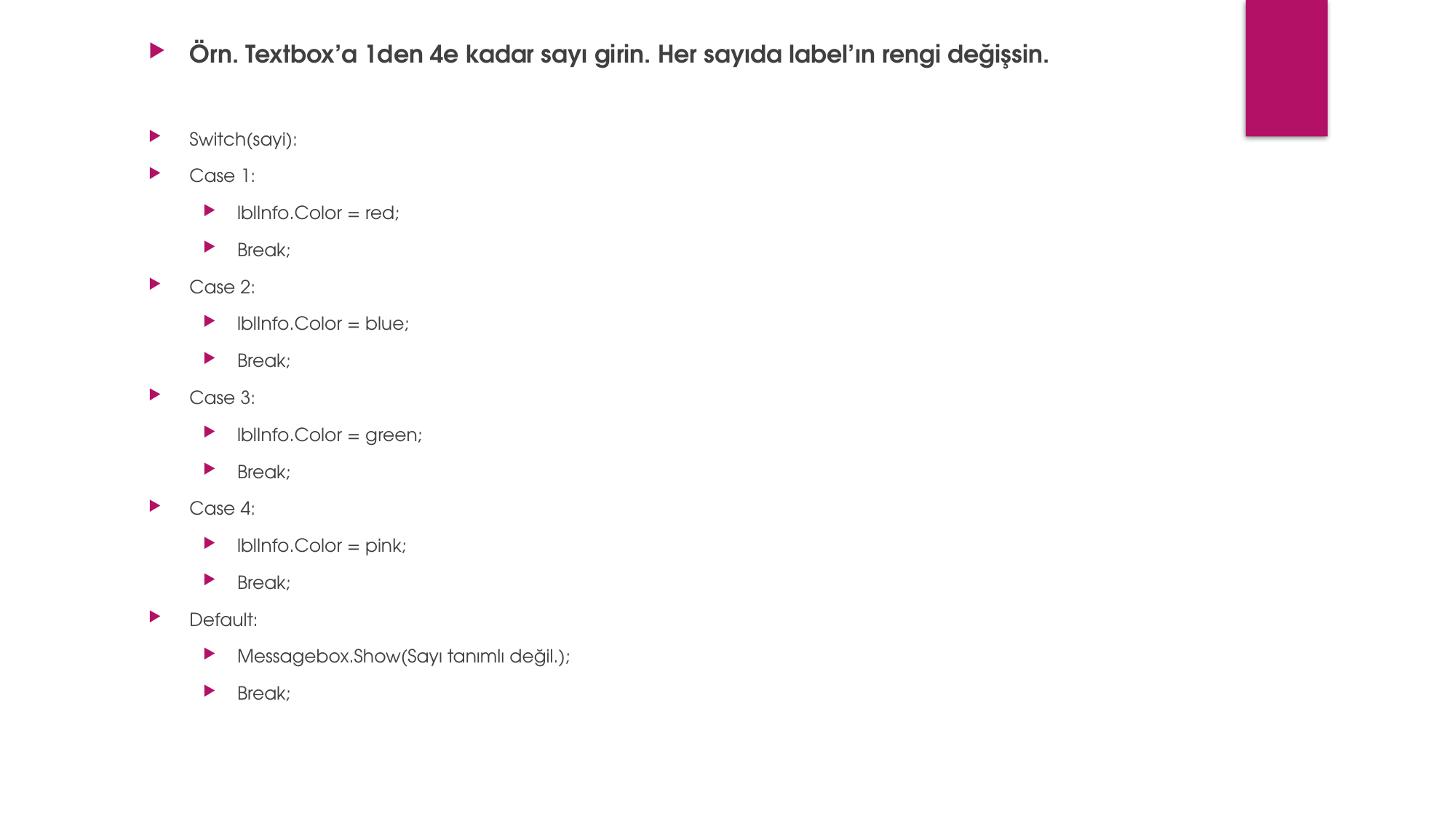

Örn. Textbox’a 1den 4e kadar sayı girin. Her sayıda label’ın rengi değişsin.

Switch(sayi):
Case 1:
lblInfo.Color = red;
Break;
Case 2:
lblInfo.Color = blue;
Break;
Case 3:
lblInfo.Color = green;
Break;
Case 4:
lblInfo.Color = pink;
Break;
Default:
Messagebox.Show(Sayı tanımlı değil.);
Break;